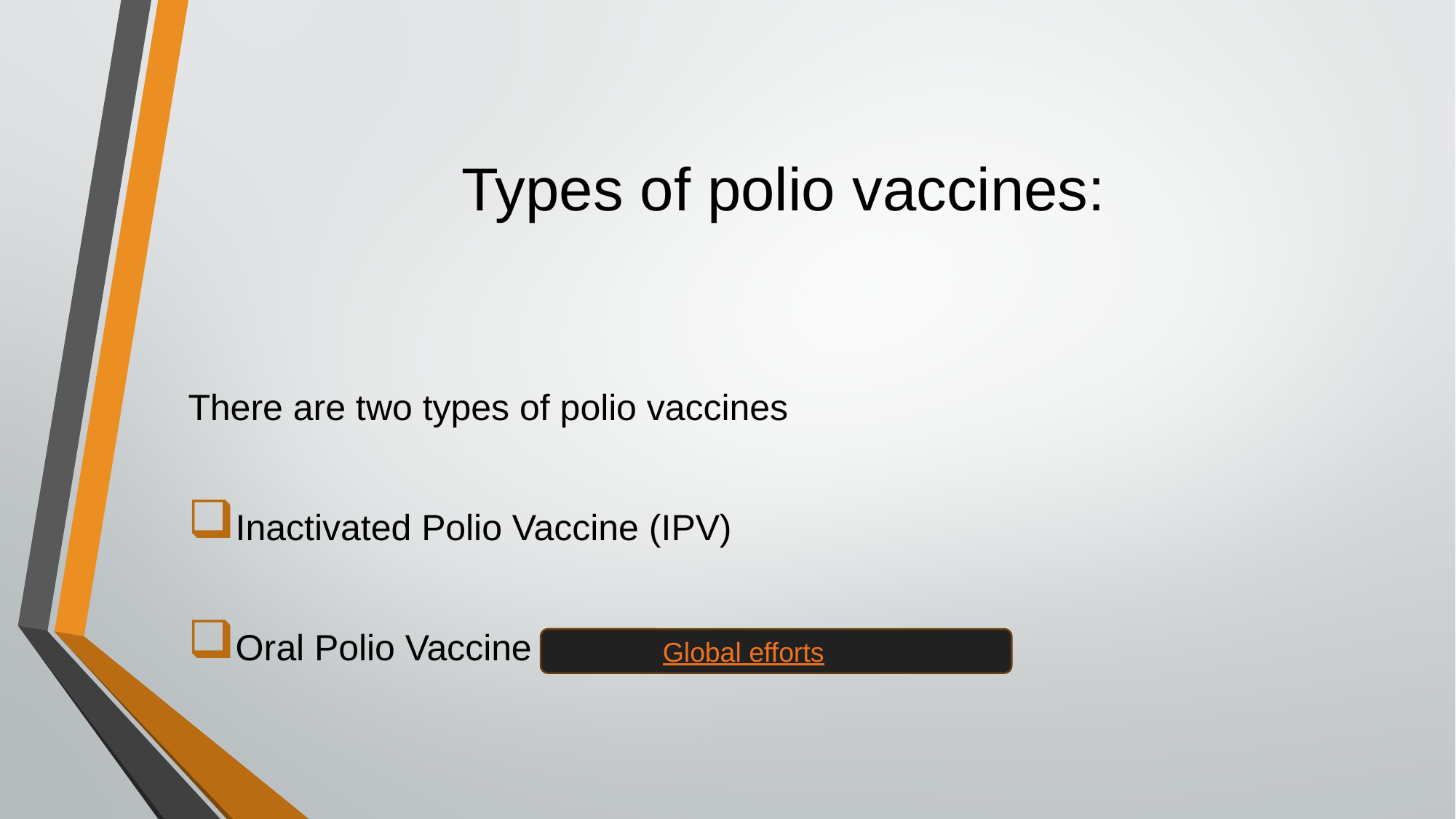

# Types of polio vaccines:

There are two types of polio vaccines

Inactivated Polio Vaccine (IPV)

Oral Polio Vaccine (OPV)

Global efforts